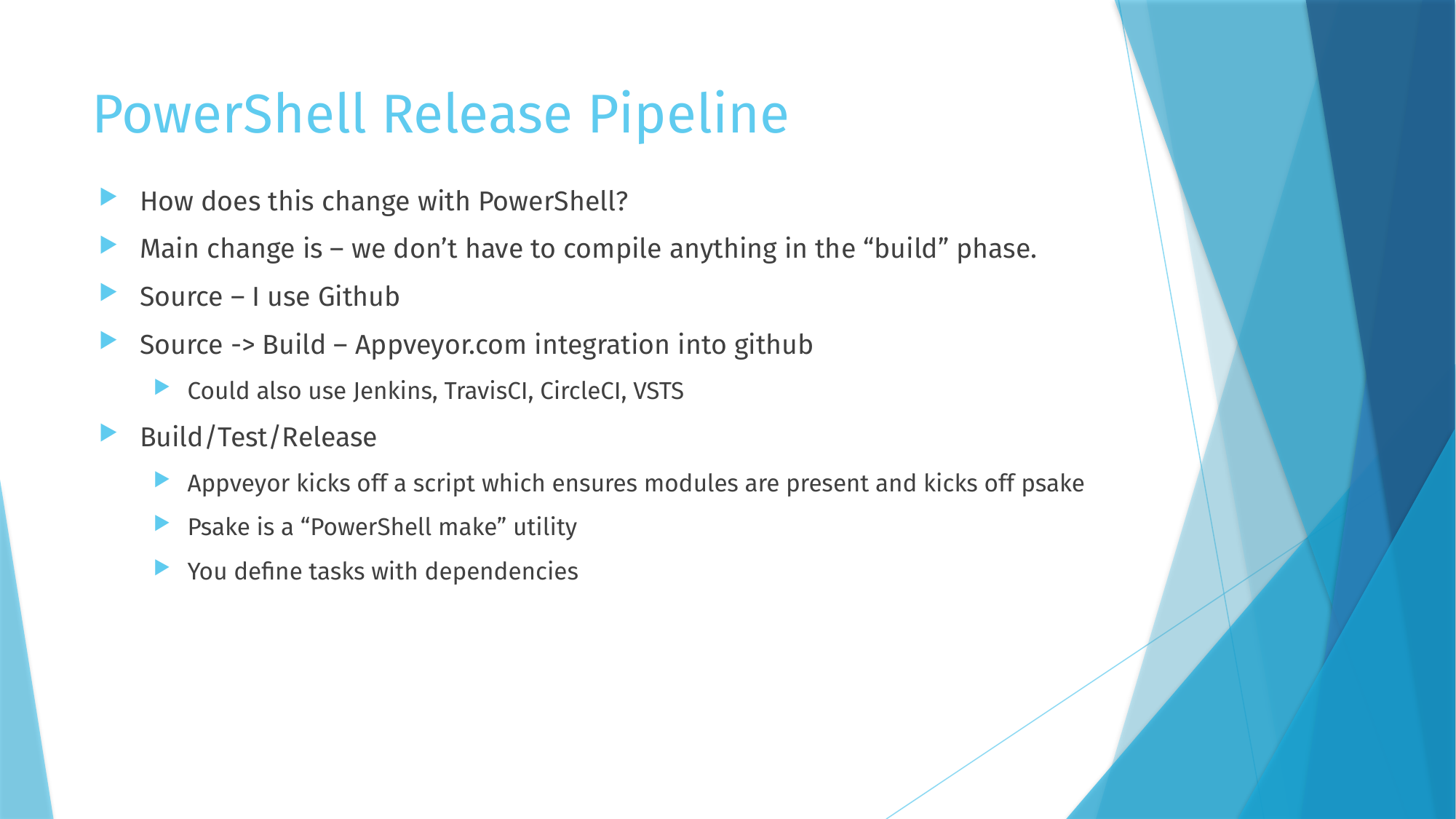

# PowerShell Release Pipeline
How does this change with PowerShell?
Main change is – we don’t have to compile anything in the “build” phase.
Source – I use Github
Source -> Build – Appveyor.com integration into github
Could also use Jenkins, TravisCI, CircleCI, VSTS
Build/Test/Release
Appveyor kicks off a script which ensures modules are present and kicks off psake
Psake is a “PowerShell make” utility
You define tasks with dependencies